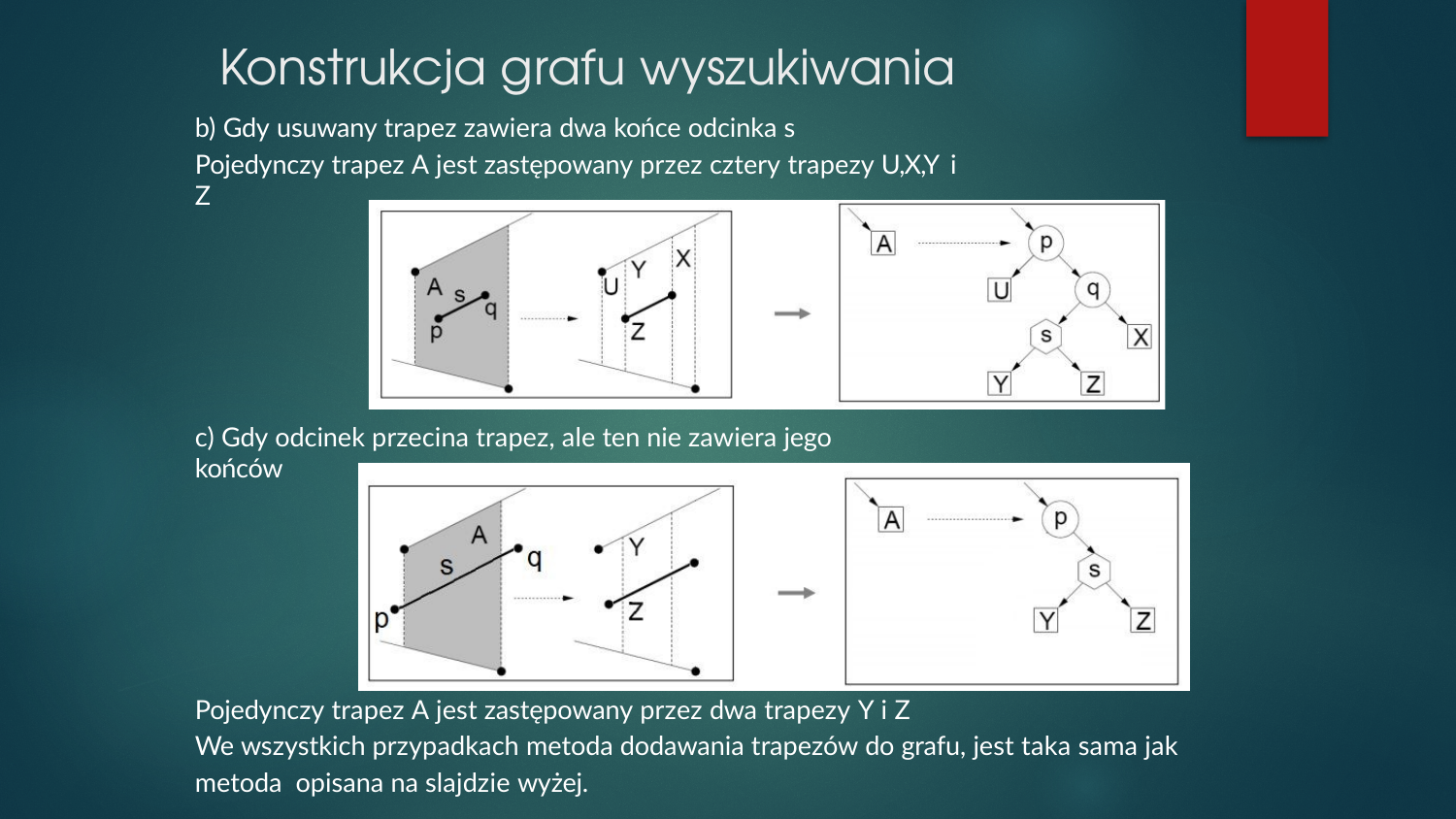

# Konstrukcja grafu wyszukiwania
b) Gdy usuwany trapez zawiera dwa końce odcinka s
Pojedynczy trapez A jest zastępowany przez cztery trapezy U,X,Y i Z

c) Gdy odcinek przecina trapez, ale ten nie zawiera jego końców

Pojedynczy trapez A jest zastępowany przez dwa trapezy Y i Z
We wszystkich przypadkach metoda dodawania trapezów do grafu, jest taka sama jak metoda  opisana na slajdzie wyżej.